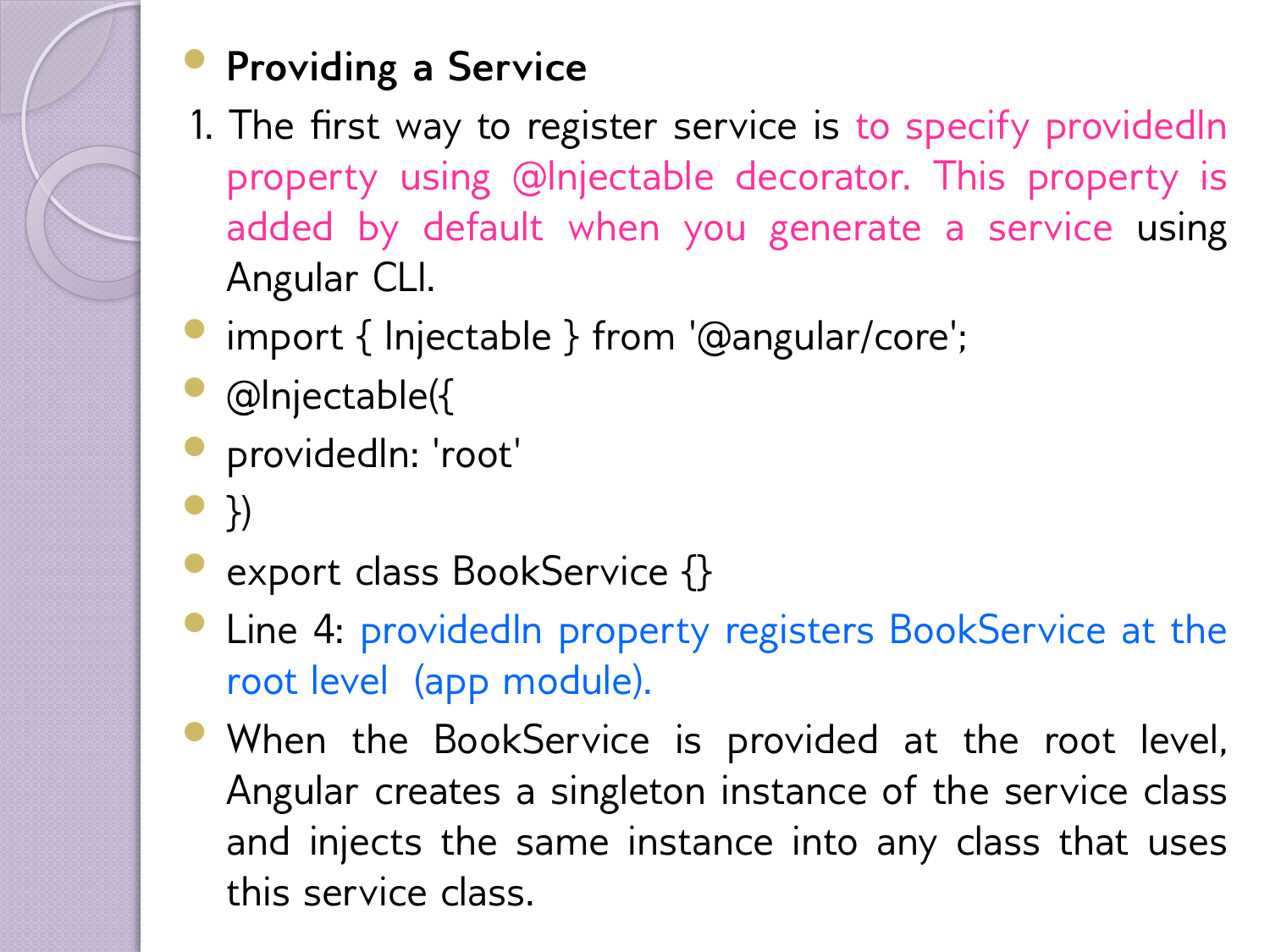

Providing a Service
1. The first way to register service is to specify providedIn property using @Injectable decorator. This property is added by default when you generate a service using Angular CLI.
import { Injectable } from '@angular/core';
@Injectable({
providedIn: 'root'
})
export class BookService {}
Line 4: providedIn property registers BookService at the root level  (app module).
When the BookService is provided at the root level, Angular creates a singleton instance of the service class and injects the same instance into any class that uses this service class.